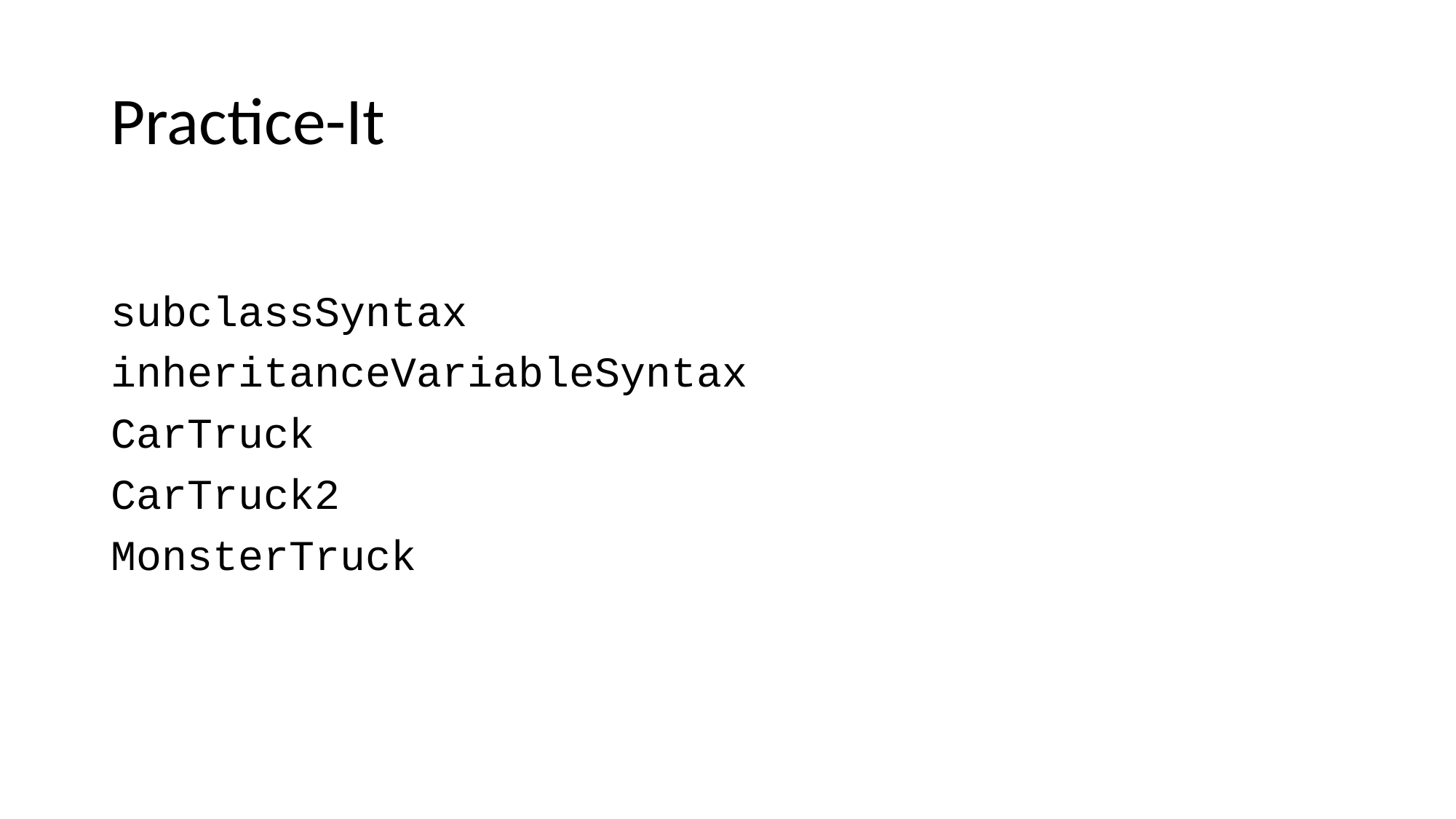

# Practice-It

subclassSyntax
inheritanceVariableSyntax
CarTruck
CarTruck2
MonsterTruck